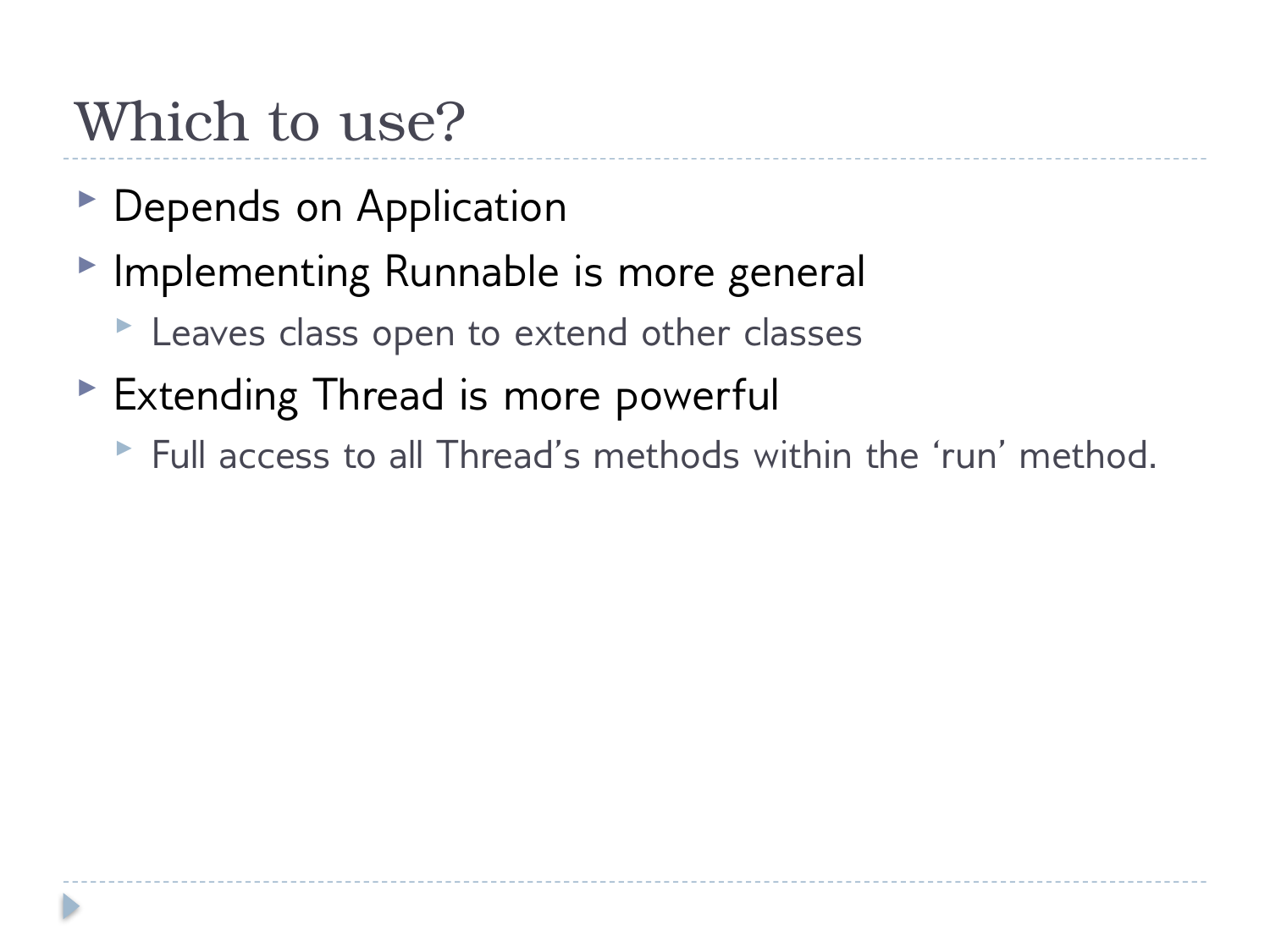

# Which to use?
Depends on Application
Implementing Runnable is more general
Leaves class open to extend other classes
Extending Thread is more powerful
Full access to all Thread’s methods within the ‘run’ method.